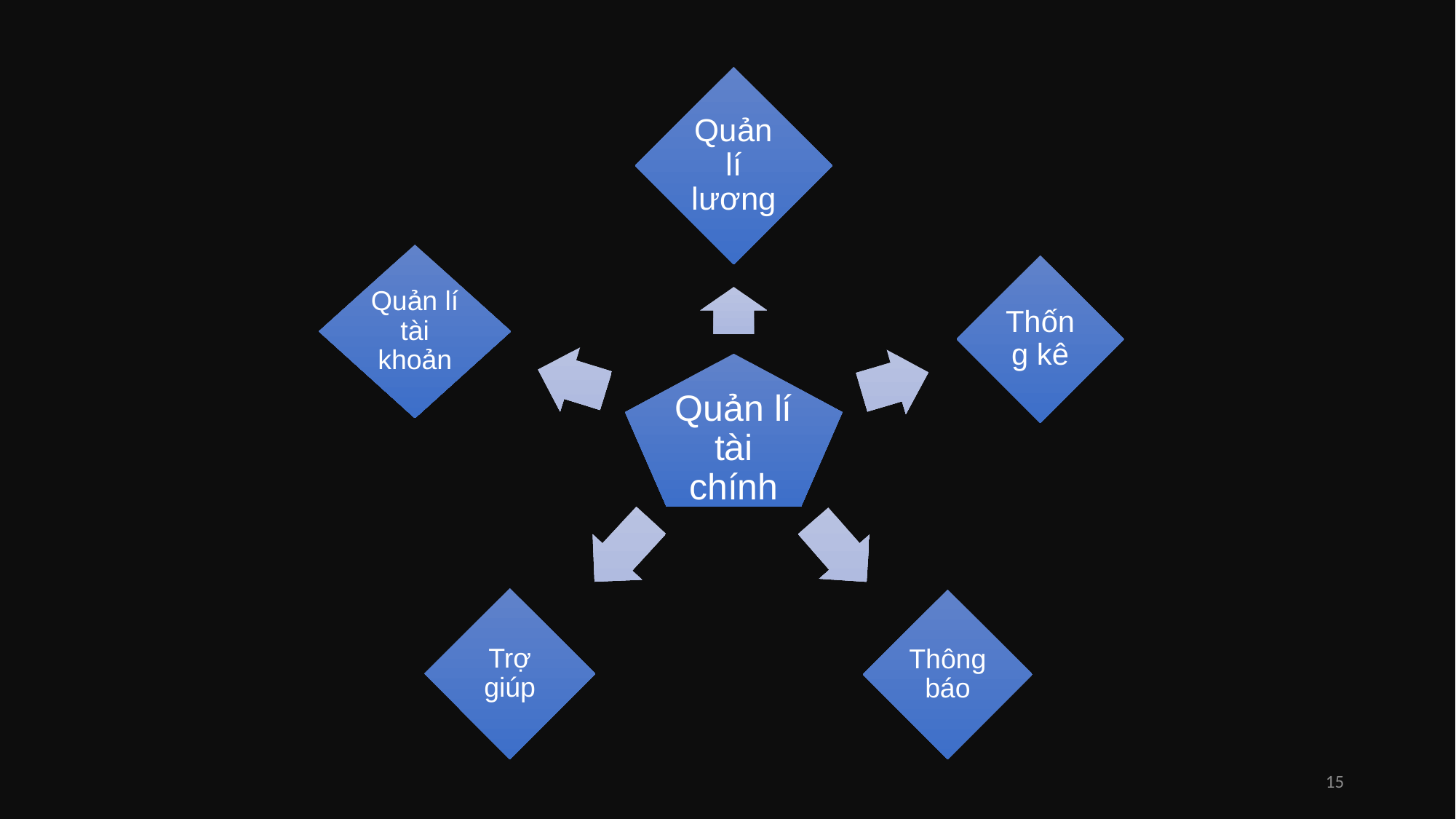

Quản lí tài chính

Quản lí lương

Thống kê

Thông báo

Trợ giúp

Quản lí tài khoản
15